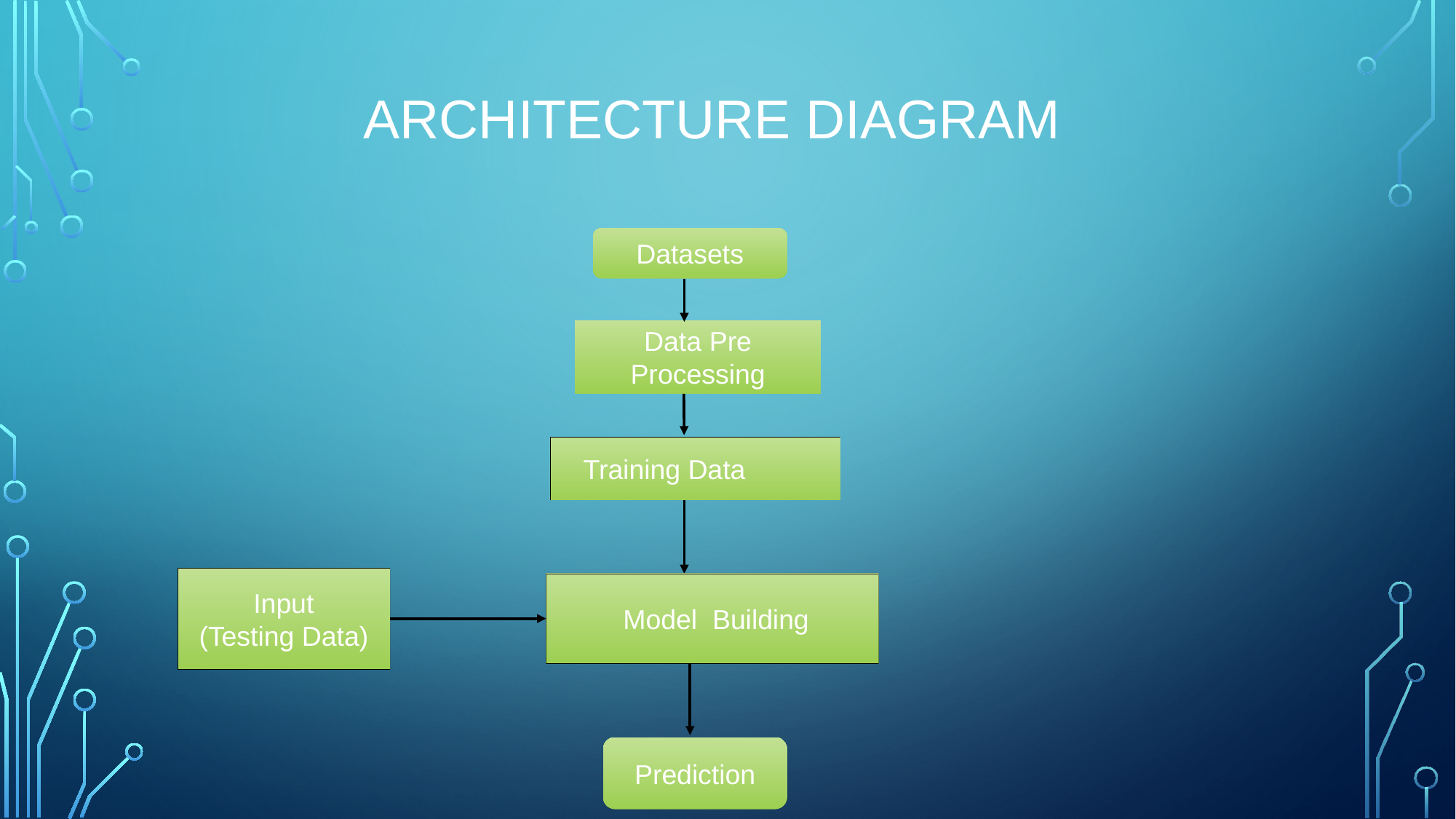

# ARCHITECTURE DIAGRAM
Datasets
Data Pre Processing

Training Data

Input
(Testing Data)

 Model  Building

Prediction